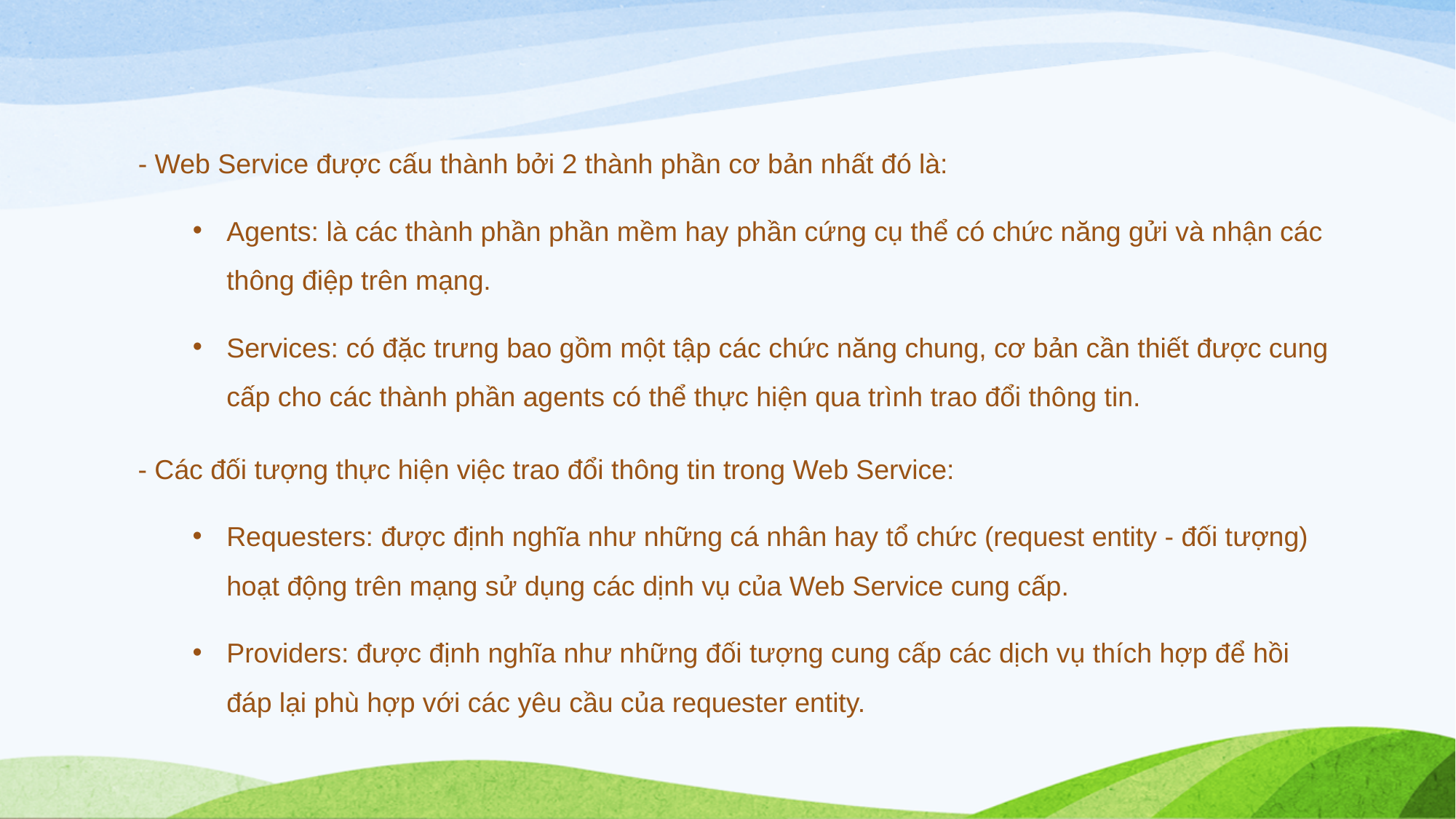

- Web Service được cấu thành bởi 2 thành phần cơ bản nhất đó là:
Agents: là các thành phần phần mềm hay phần cứng cụ thể có chức năng gửi và nhận các thông điệp trên mạng.
Services: có đặc trưng bao gồm một tập các chức năng chung, cơ bản cần thiết được cung cấp cho các thành phần agents có thể thực hiện qua trình trao đổi thông tin.

- Các đối tượng thực hiện việc trao đổi thông tin trong Web Service:
Requesters: được định nghĩa như những cá nhân hay tổ chức (request entity - đối tượng) hoạt động trên mạng sử dụng các dịnh vụ của Web Service cung cấp.
Providers: được định nghĩa như những đối tượng cung cấp các dịch vụ thích hợp để hồi đáp lại phù hợp với các yêu cầu của requester entity.